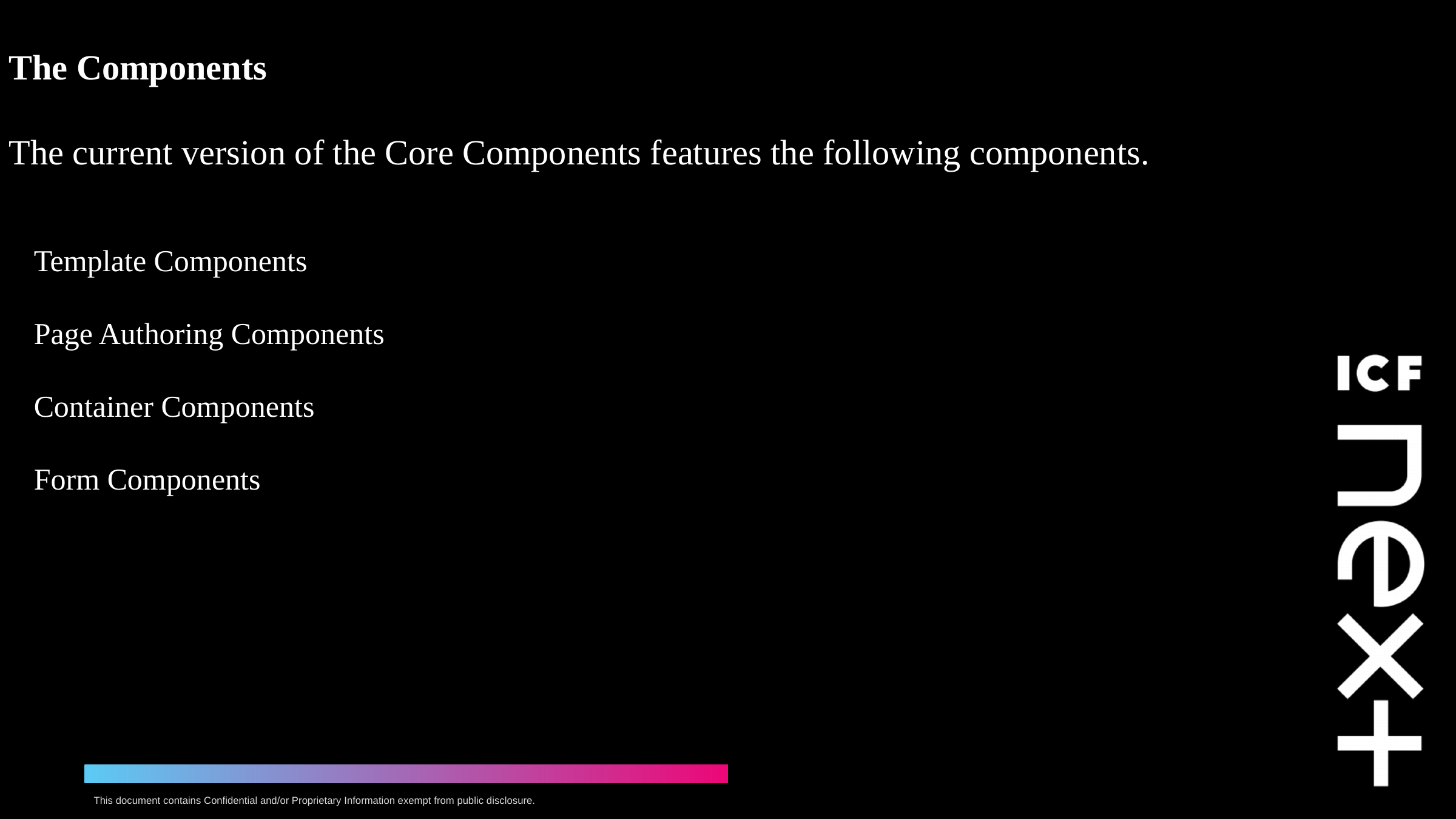

The Components

The current version of the Core Components features the following components.
Template Components

Page Authoring Components

Container Components

Form Components